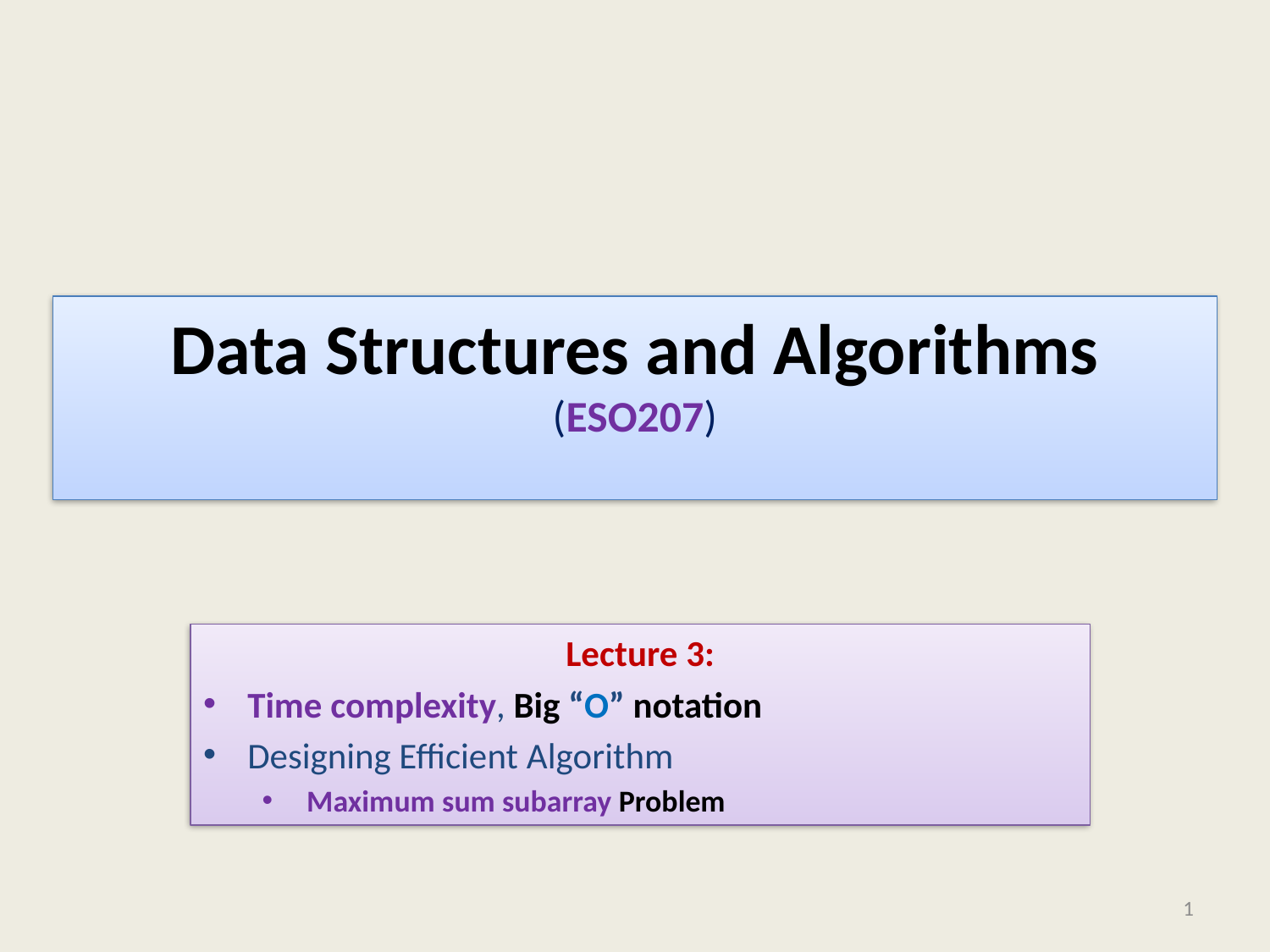

# Data Structures and Algorithms (ESO207)
Lecture 3:
Time complexity, Big “O” notation
Designing Efficient Algorithm
Maximum sum subarray Problem
1